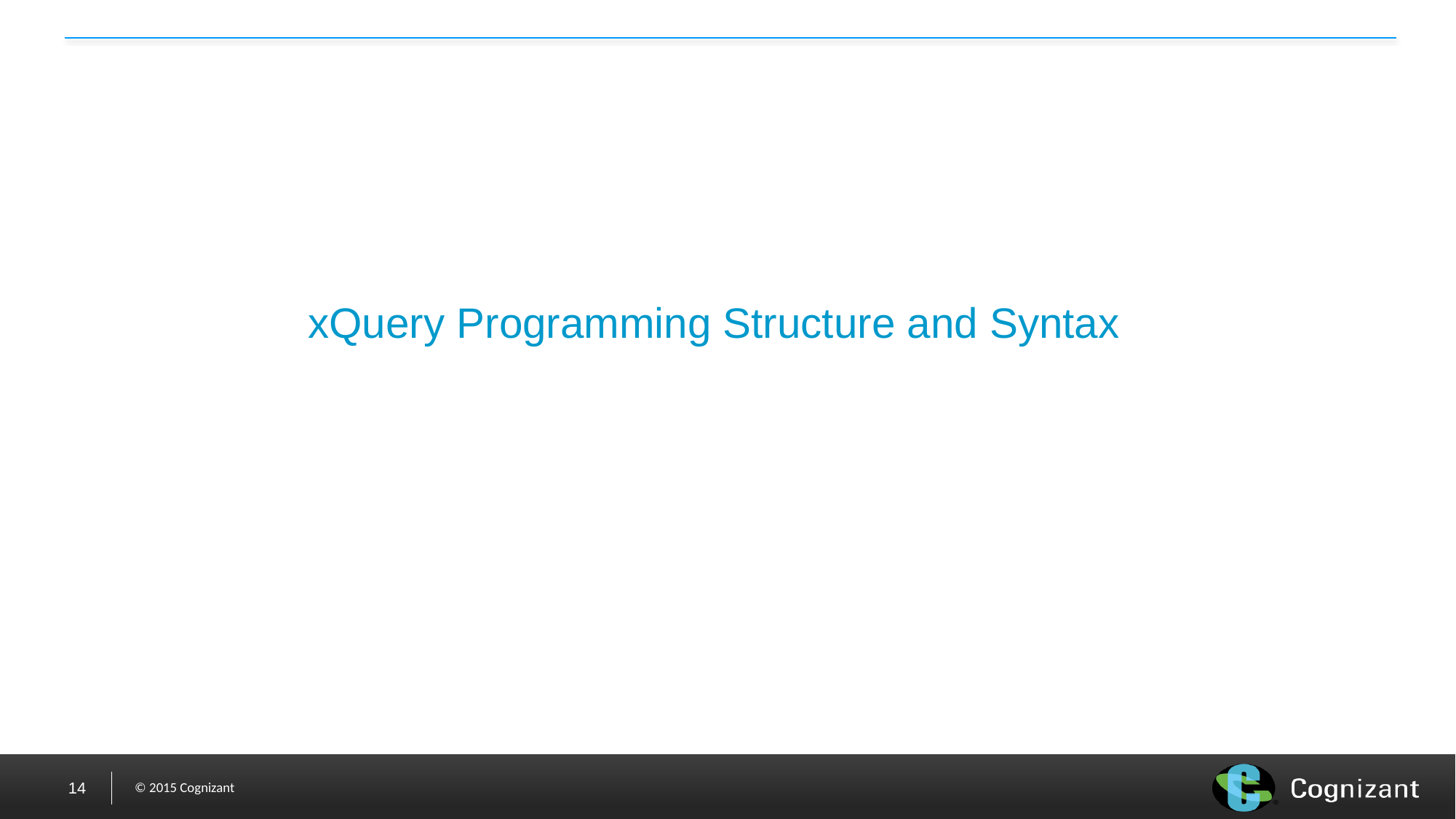

# xQuery Programming Structure and Syntax
14